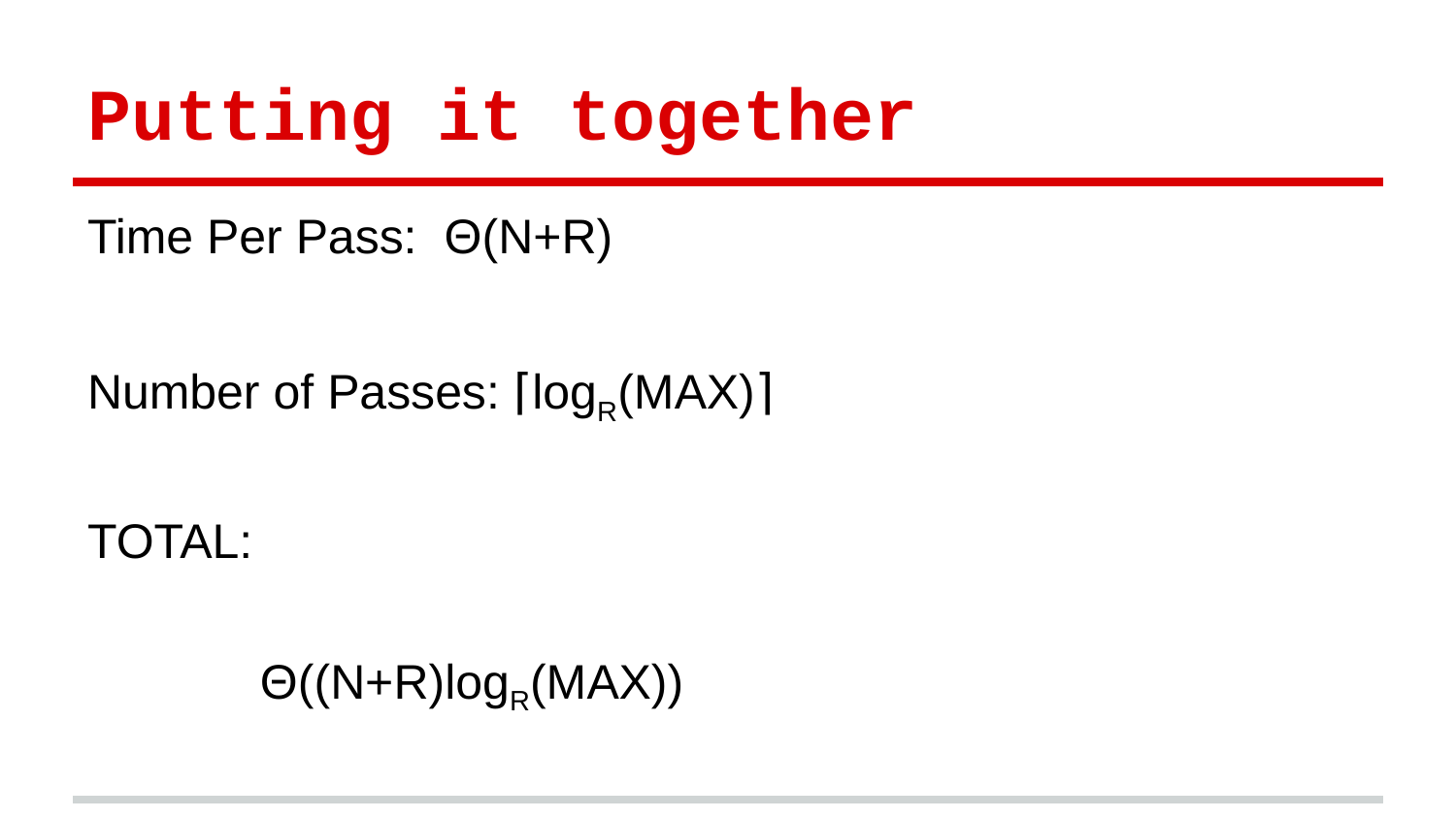

# Putting it together
Time Per Pass:  Θ(N+R)

Number of Passes: ⌈logR(MAX)⌉

TOTAL:

  Θ((N+R)logR(MAX))